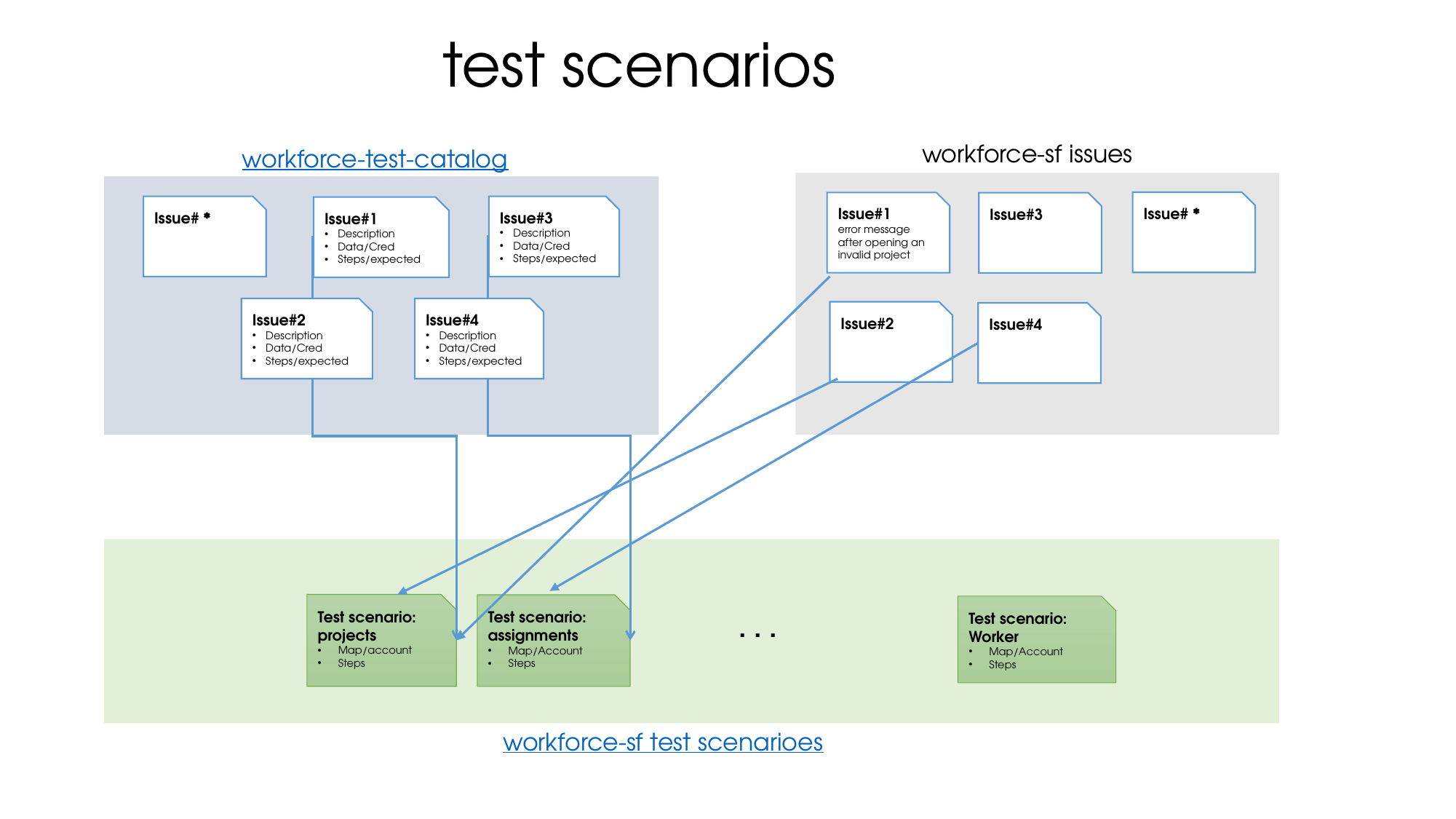

test scenarios
workforce-sf issues
workforce-test-catalog

Issue# *
Issue#1
error message after opening an invalid project
Issue#3
Issue# *
Issue#3
Description
Data/Cred
Steps/expected
Issue#1
Description
Data/Cred
Steps/expected
Issue#2
Description
Data/Cred
Steps/expected
Issue#4
Description
Data/Cred
Steps/expected
Issue#2
Issue#4

Test scenario:
projects
Map/account
Steps
Test scenario:
assignments
Map/Account
Steps
Test scenario:
Worker
Map/Account
Steps
. . .
workforce-sf test scenarioes